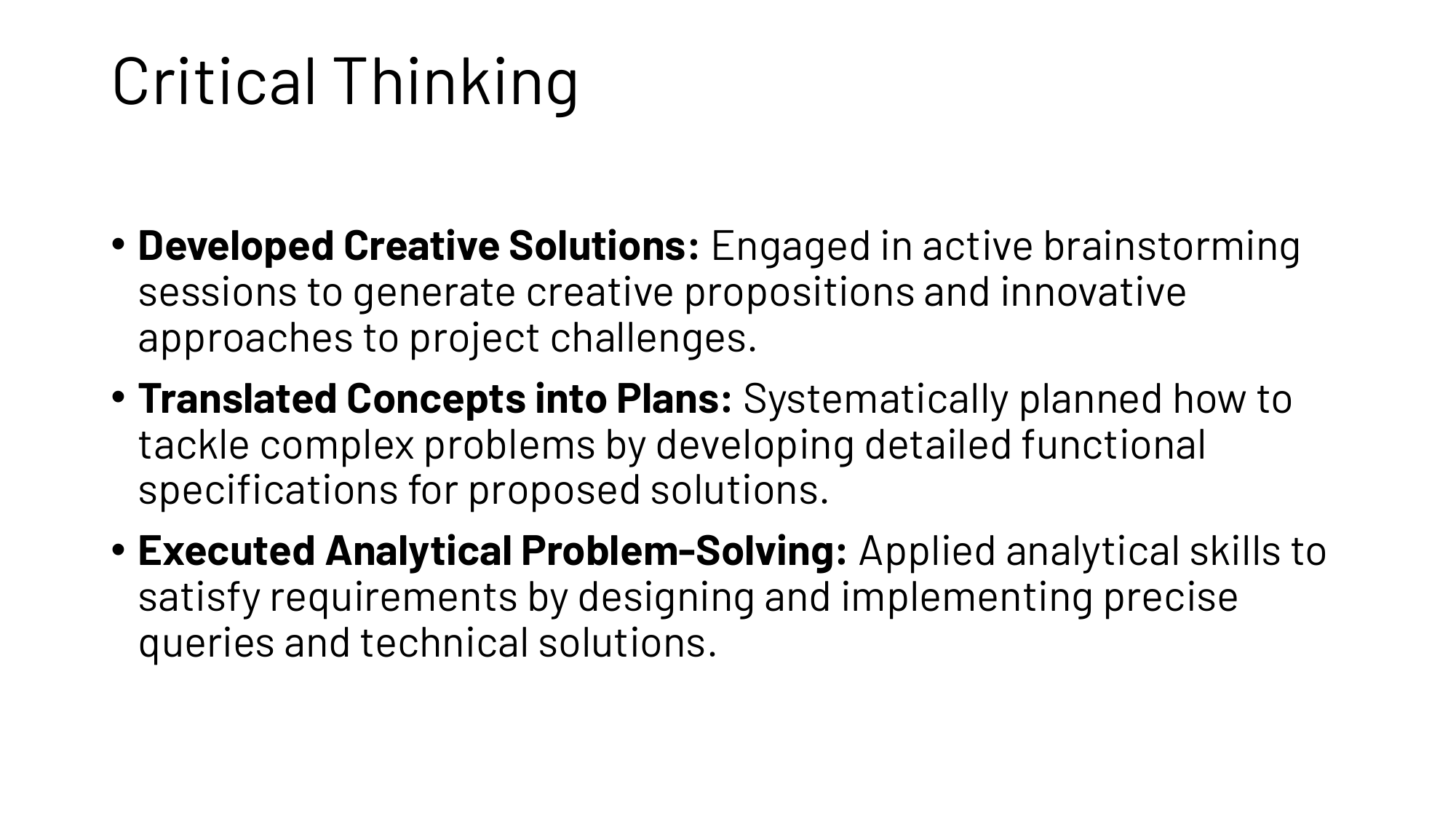

# Critical Thinking
Developed Creative Solutions: Engaged in active brainstorming sessions to generate creative propositions and innovative approaches to project challenges.
Translated Concepts into Plans: Systematically planned how to tackle complex problems by developing detailed functional specifications for proposed solutions.
Executed Analytical Problem-Solving: Applied analytical skills to satisfy requirements by designing and implementing precise queries and technical solutions.